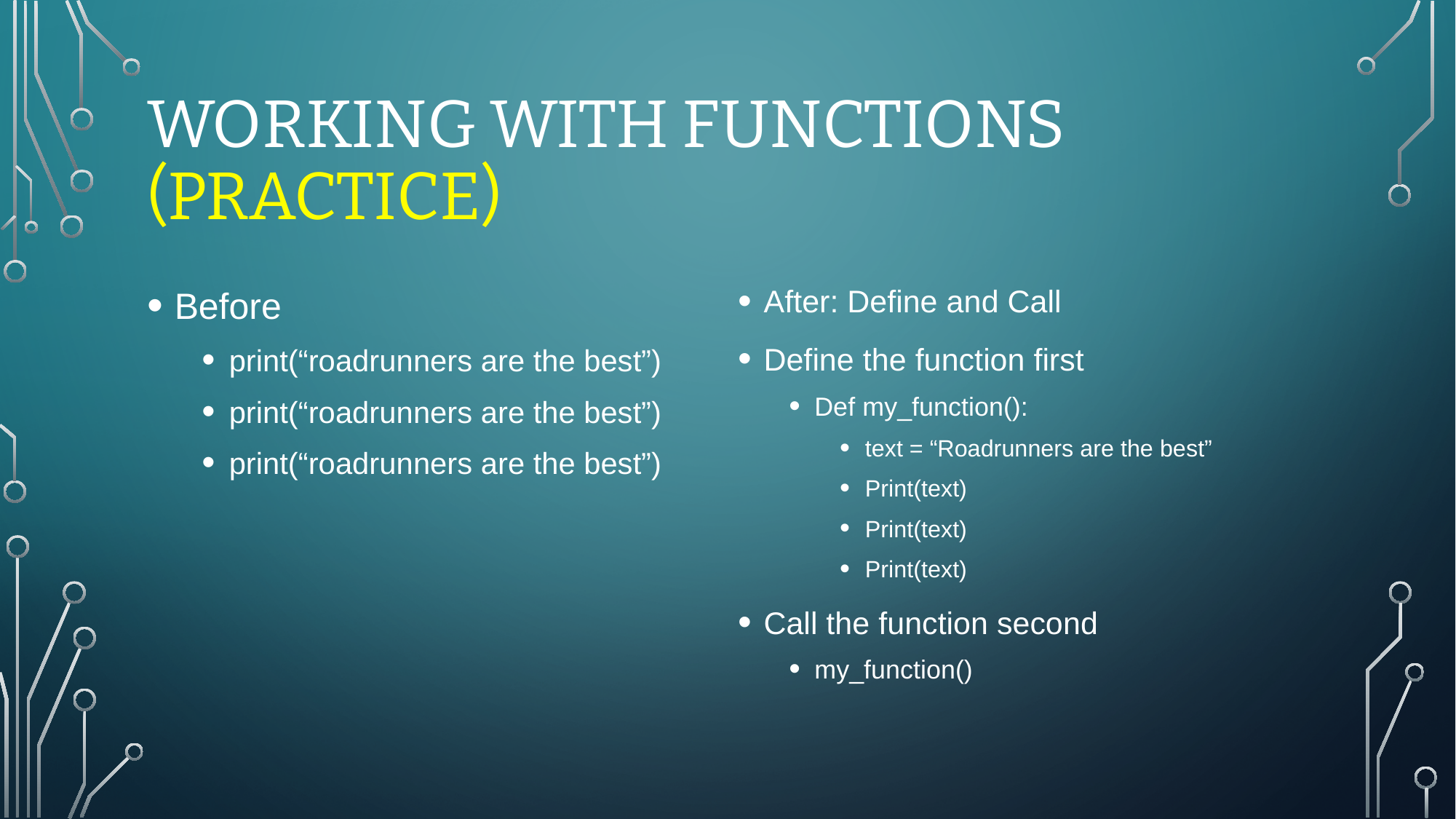

# Working with functions (practice)
Before
print(“roadrunners are the best”)
print(“roadrunners are the best”)
print(“roadrunners are the best”)

After: Define and Call
Define the function first
Def my_function():
text = “Roadrunners are the best”
Print(text)
Print(text)
Print(text)
Call the function second
my_function()